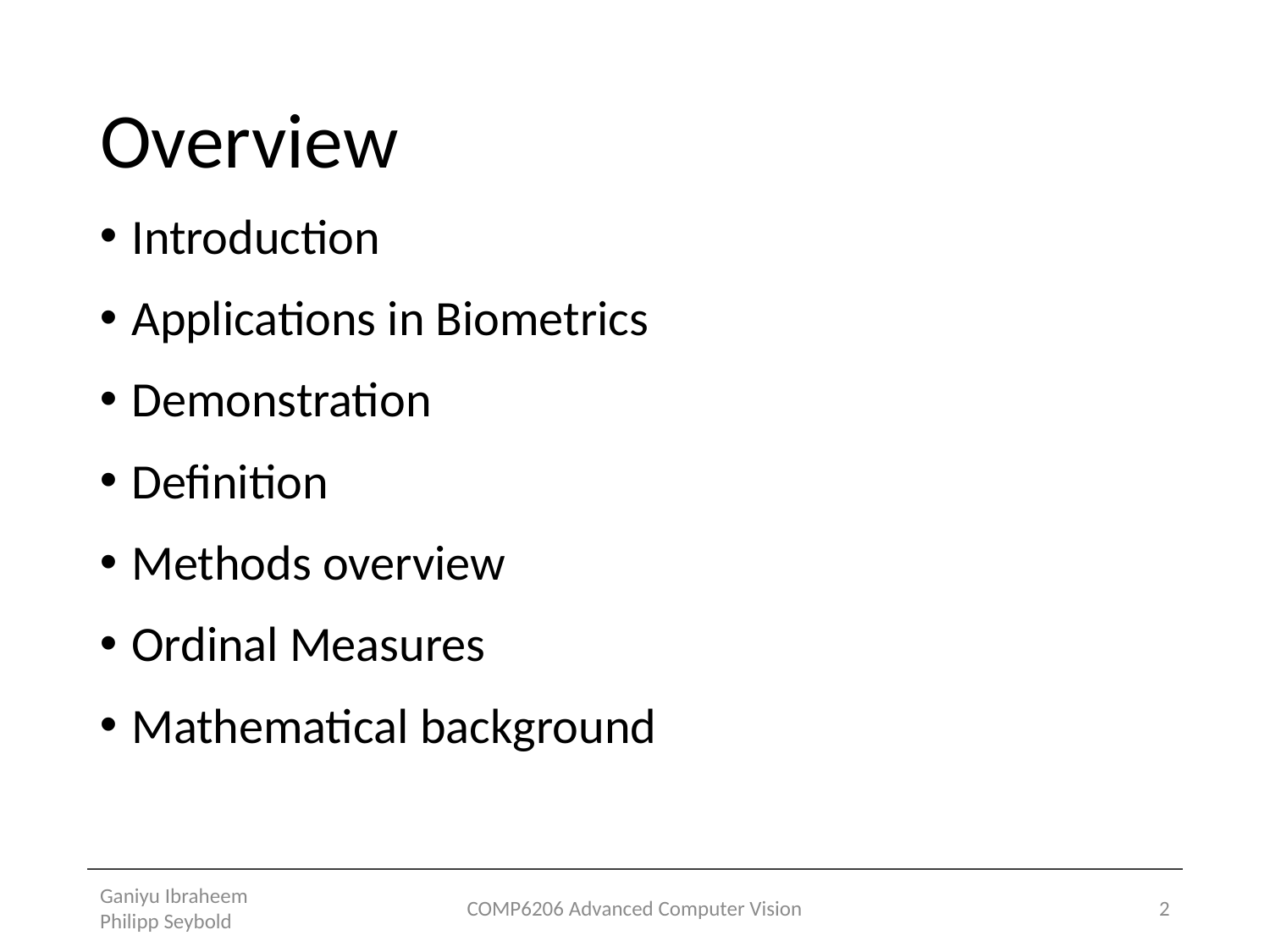

# Overview
Introduction
Applications in Biometrics
Demonstration
Definition
Methods overview
Ordinal Measures
Mathematical background
Ganiyu Ibraheem   Philipp Seybold
COMP6206 Advanced Computer Vision
2